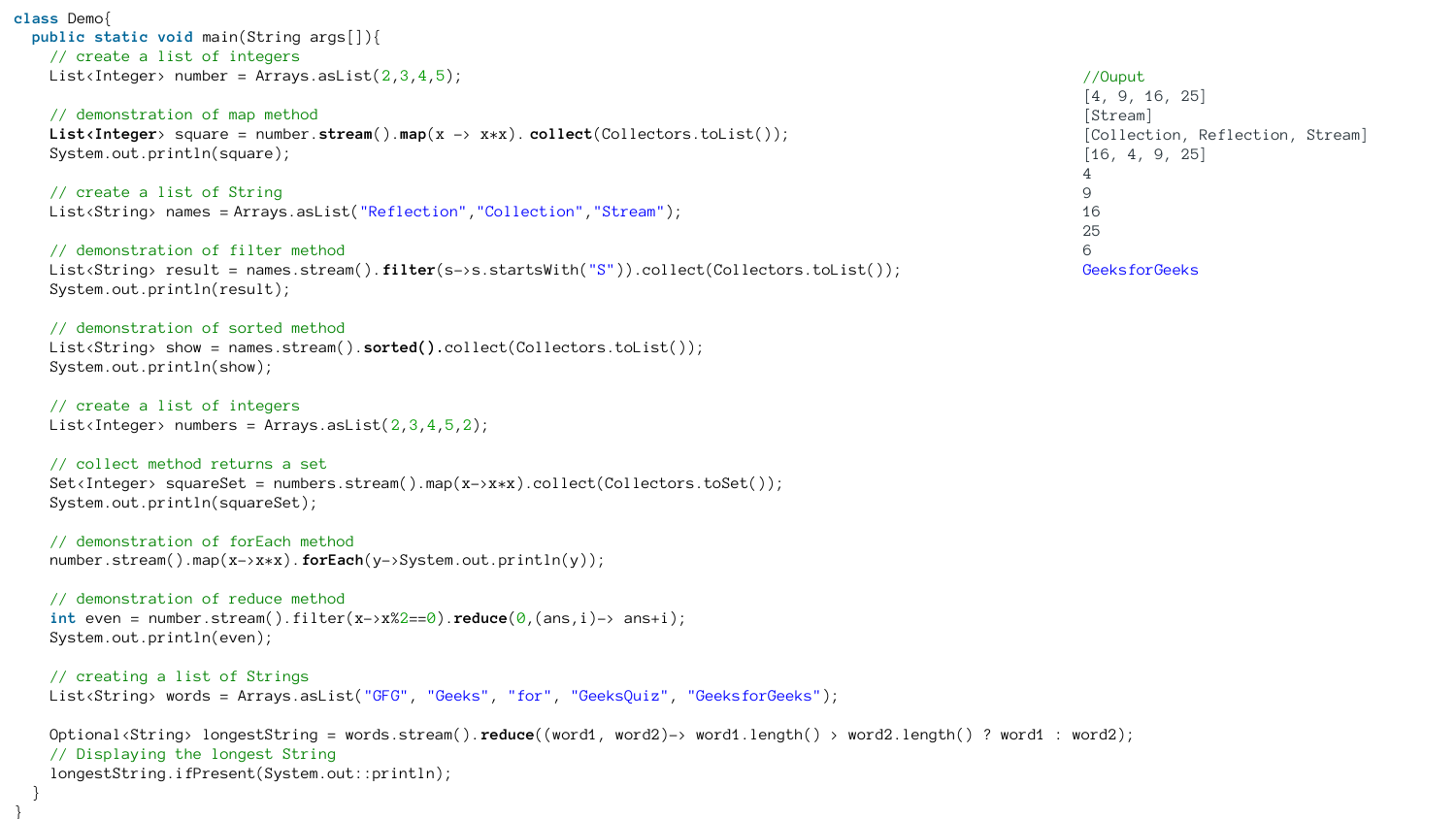

class Demo{
  public static void main(String args[]){
    // create a list of integers
    List<Integer> number = Arrays.asList(2,3,4,5);

    // demonstration of map method
    List<Integer> square = number.stream().map(x -> x*x). collect(Collectors.toList());
    System.out.println(square);

    // create a list of String
    List<String> names = Arrays.asList("Reflection","Collection","Stream");

    // demonstration of filter method
    List<String> result = names.stream().filter(s->s.startsWith("S")).collect(Collectors.toList());
    System.out.println(result);

    // demonstration of sorted method
    List<String> show = names.stream().sorted().collect(Collectors.toList());
    System.out.println(show);

    // create a list of integers
    List<Integer> numbers = Arrays.asList(2,3,4,5,2);

    // collect method returns a set
    Set<Integer> squareSet = numbers.stream().map(x->x*x).collect(Collectors.toSet());
    System.out.println(squareSet);

    // demonstration of forEach method
    number.stream().map(x->x*x).forEach(y->System.out.println(y));

    // demonstration of reduce method
    int even = number.stream().filter(x->x%2==0).reduce(0,(ans,i)-> ans+i);
    System.out.println(even);

    // creating a list of Strings
    List<String> words = Arrays.asList("GFG", "Geeks", "for", "GeeksQuiz", "GeeksforGeeks");

    Optional<String> longestString = words.stream().reduce((word1, word2)-> word1.length() > word2.length() ? word1 : word2);
    // Displaying the longest String
    longestString.ifPresent(System.out::println);
  }
}

//Ouput
[4, 9, 16, 25]
[Stream]
[Collection, Reflection, Stream] [16, 4, 9, 25]
4
9
16
25
6
GeeksforGeeks